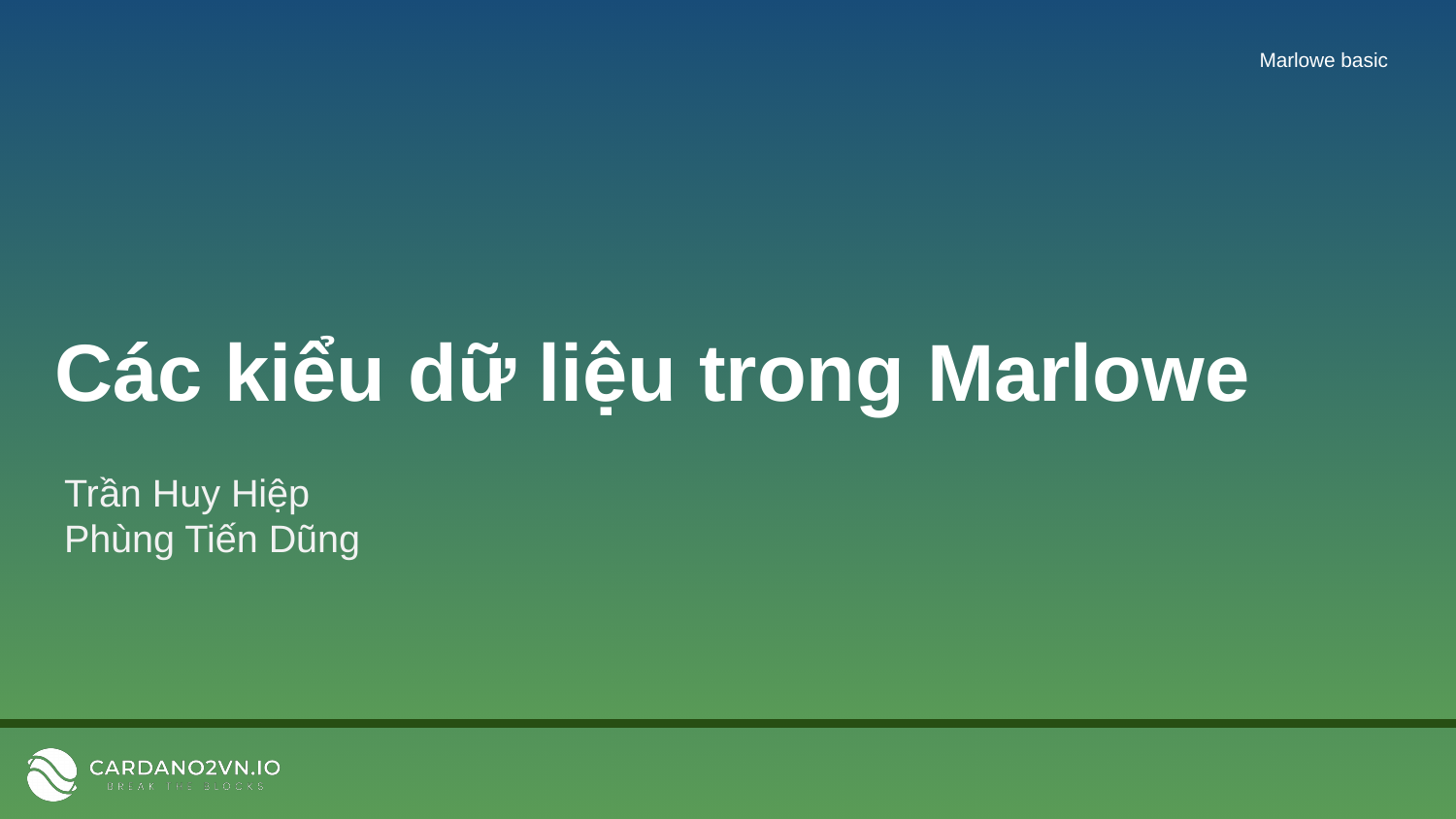

Marlowe basic
# Các kiểu dữ liệu trong Marlowe
Trần Huy Hiệp
Phùng Tiến Dũng